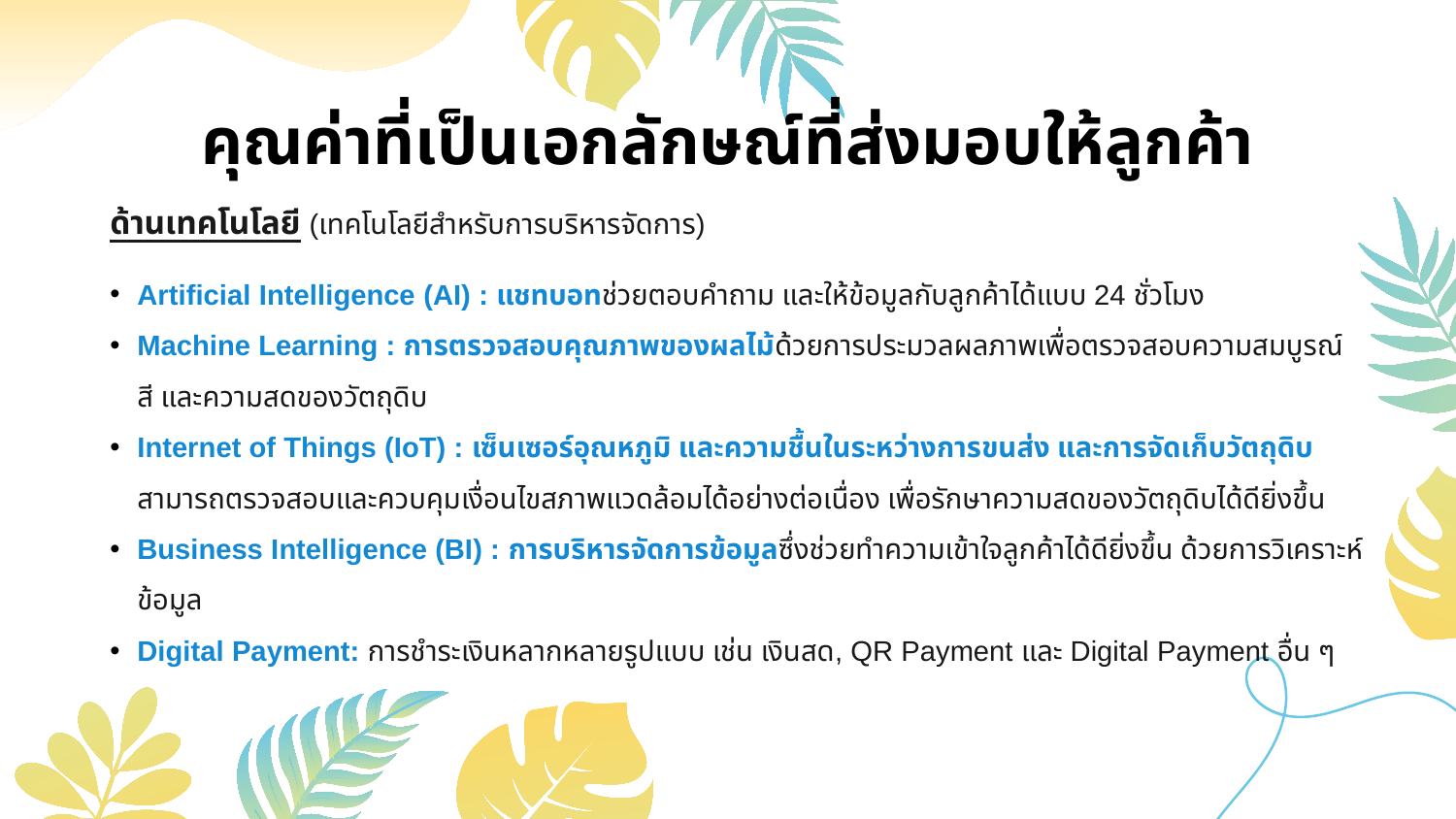

คุณค่าที่เป็นเอกลักษณ์ที่ส่งมอบให้ลูกค้า
ด้านเทคโนโลยี (เทคโนโลยีสำหรับการบริหารจัดการ)
Artificial Intelligence (AI) : แชทบอทช่วยตอบคำถาม และให้ข้อมูลกับลูกค้าได้แบบ 24 ชั่วโมง
Machine Learning : การตรวจสอบคุณภาพของผลไม้ด้วยการประมวลผลภาพเพื่อตรวจสอบความสมบูรณ์  สี และความสดของวัตถุดิบ
Internet of Things (IoT) : เซ็นเซอร์อุณหภูมิ และความชื้นในระหว่างการขนส่ง และการจัดเก็บวัตถุดิบ สามารถตรวจสอบและควบคุมเงื่อนไขสภาพแวดล้อมได้อย่างต่อเนื่อง เพื่อรักษาความสดของวัตถุดิบได้ดียิ่งขึ้น
Business Intelligence (BI) : การบริหารจัดการข้อมูลซึ่งช่วยทำความเข้าใจลูกค้าได้ดียิ่งขึ้น ด้วยการวิเคราะห์ข้อมูล
Digital Payment: การชำระเงินหลากหลายรูปแบบ เช่น เงินสด, QR Payment และ Digital Payment อื่น ๆ